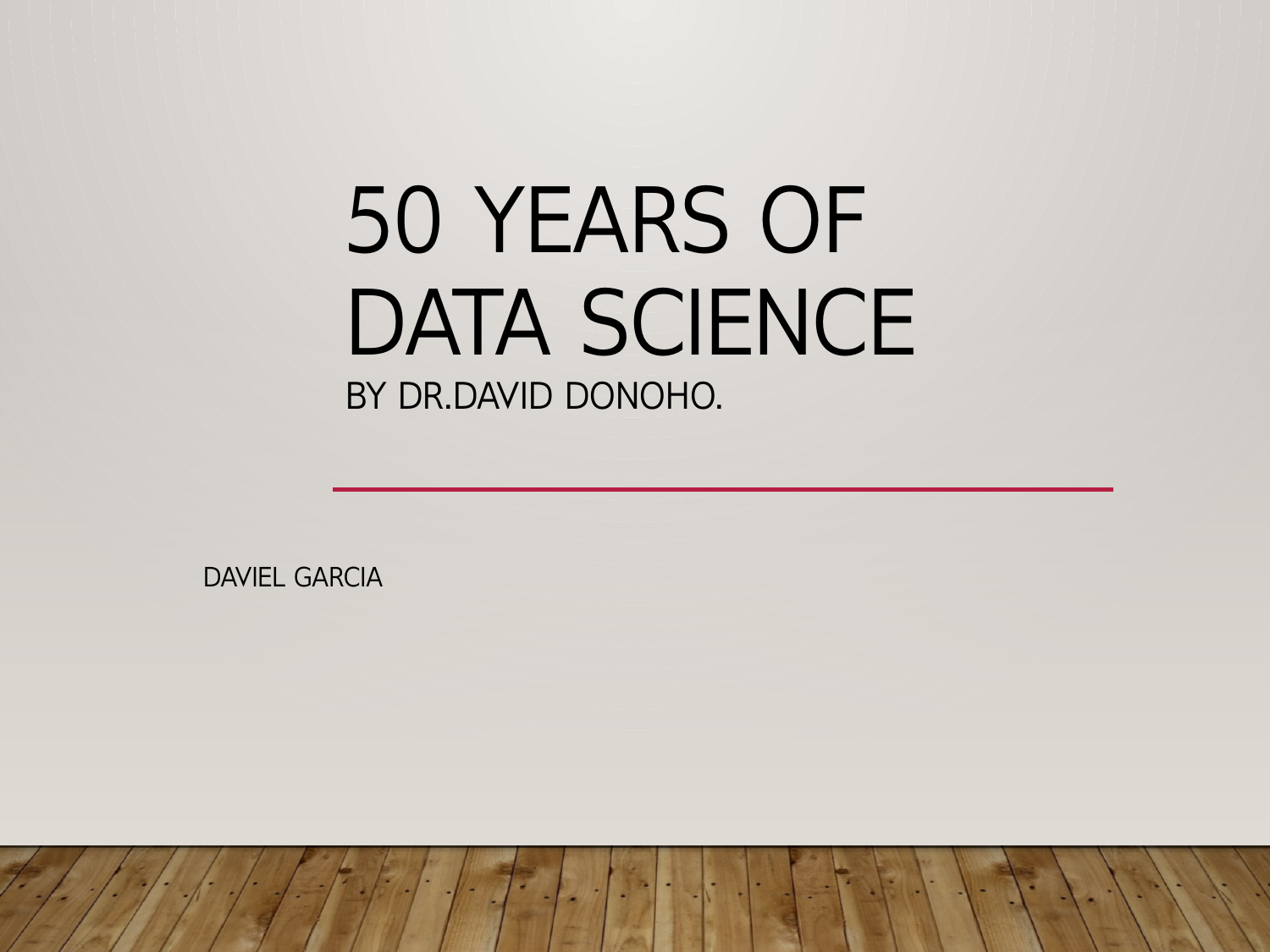

# 50 Years of Data Science by dr.David donoho.
Daviel Garcia